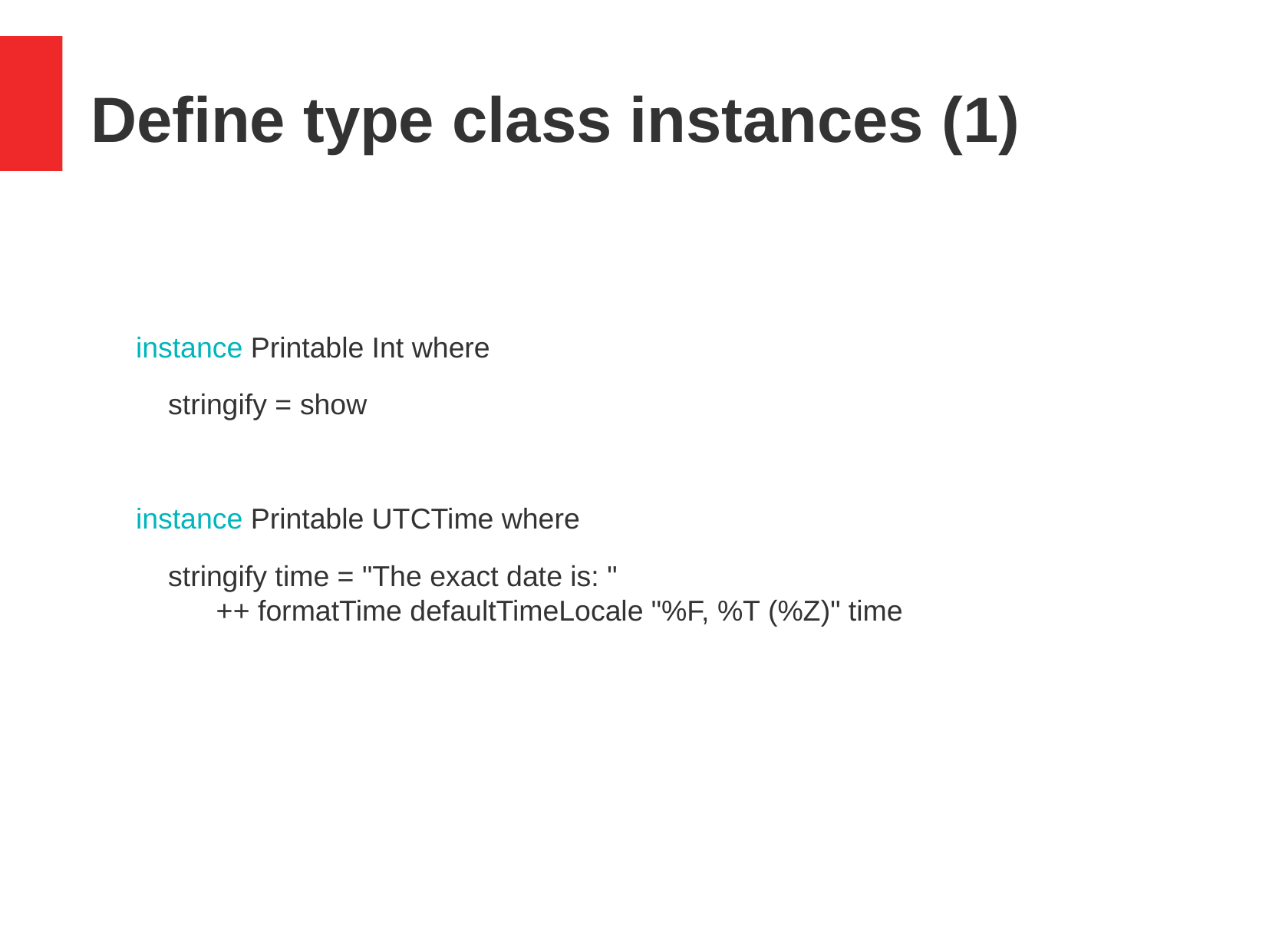

Define type class instances (1)

instance Printable Int where
    stringify = show

instance Printable UTCTime where
    stringify time = "The exact date is: "
          ++ formatTime defaultTimeLocale "%F, %T (%Z)" time